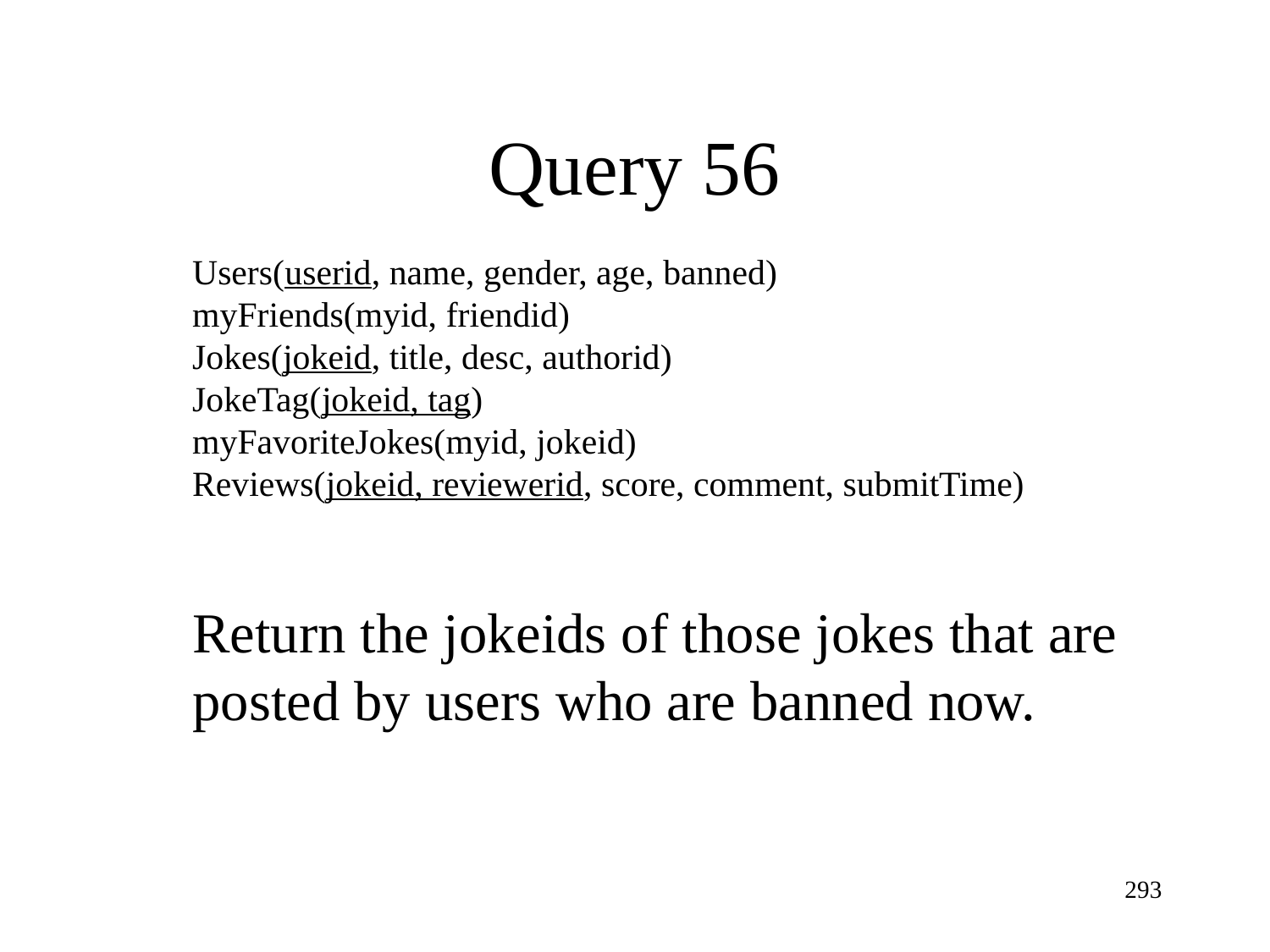

Query 56
Users(userid, name, gender, age, banned)
myFriends(myid, friendid)
Jokes(jokeid, title, desc, authorid)
JokeTag(jokeid, tag)
myFavoriteJokes(myid, jokeid)
Reviews(jokeid, reviewerid, score, comment, submitTime)
Return the jokeids of those jokes that are posted by users who are banned now.
293